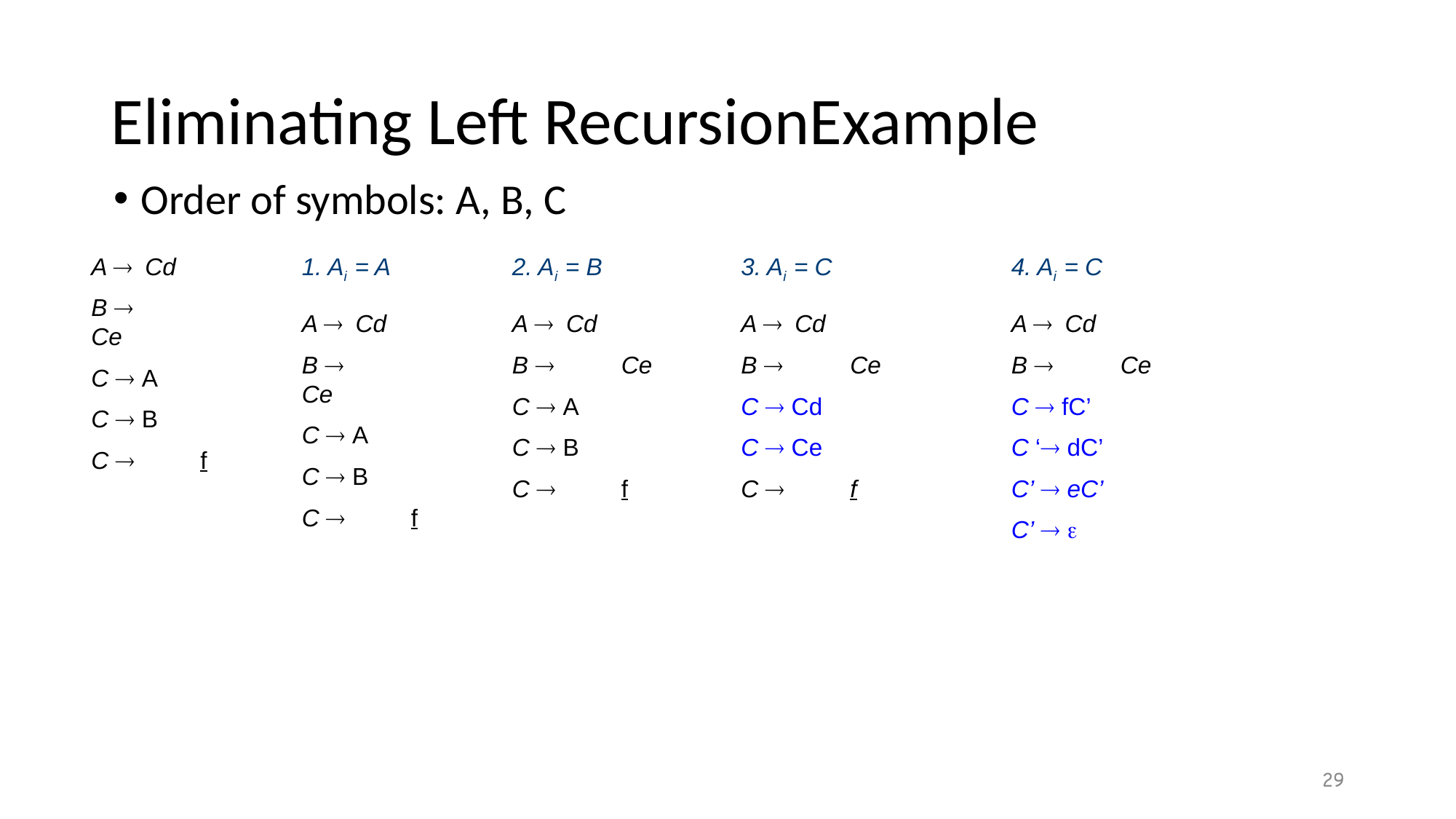

# Eliminating Left RecursionExample
Order of symbols: A, B, C
A → Cd
B → 	Ce
C → A
C → B
C → 	f
1. Ai  = A
A → Cd
B → 	Ce
C → A
C → B
C → 	f
2. Ai  = B
A → Cd
B → 	Ce
C → A
C → B
C → 	f
3. Ai  = C
A → Cd
B → 	Ce
C → Cd
C → Ce
C → 	f
4. Ai  = C
A → Cd
B → 	Ce
C → fC’
C ‘→ dC’
C’ → eC’
C’ → ε
29